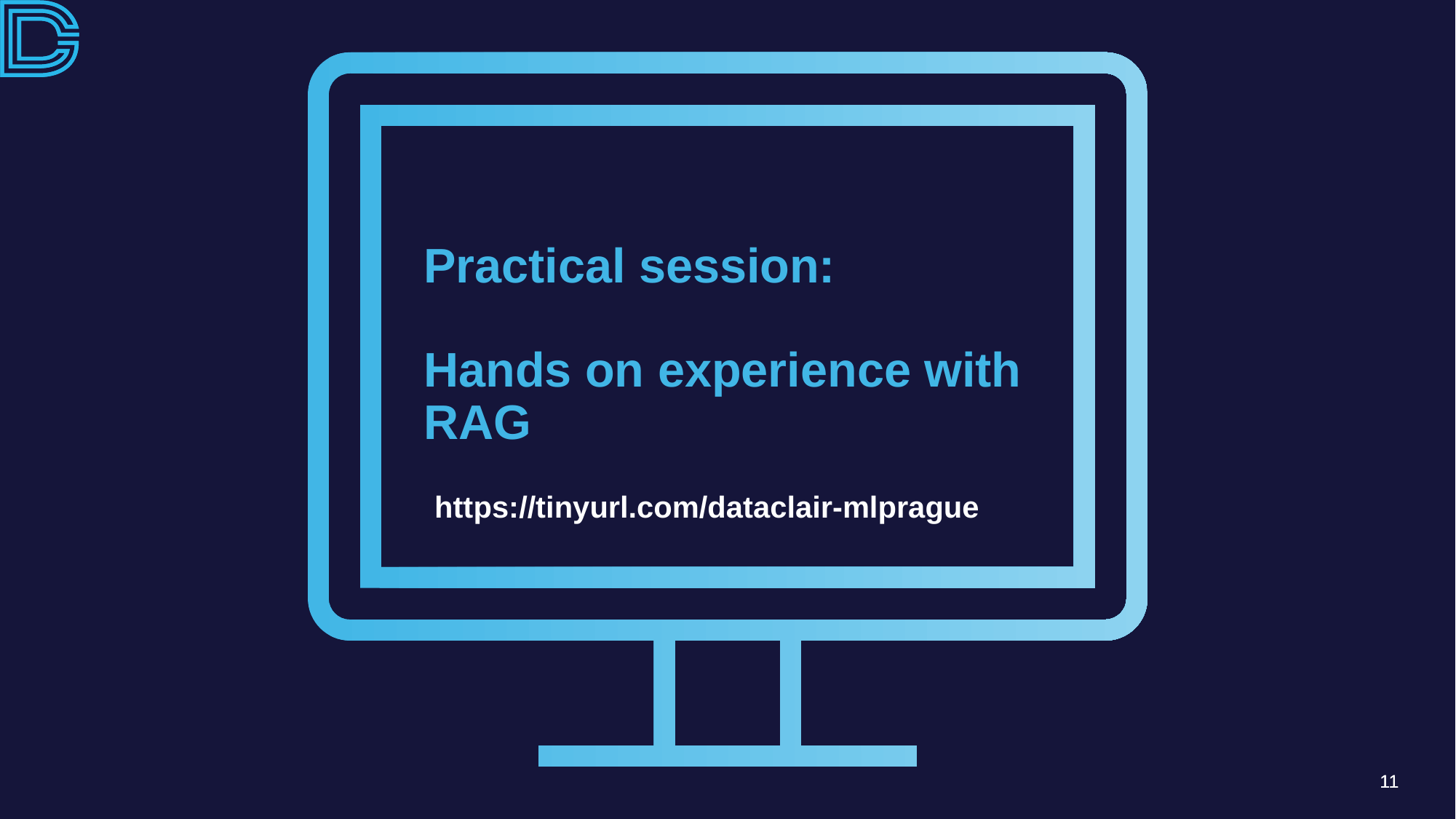

# Practical session: Hands on experience with RAG
https://tinyurl.com/dataclair-mlprague
11